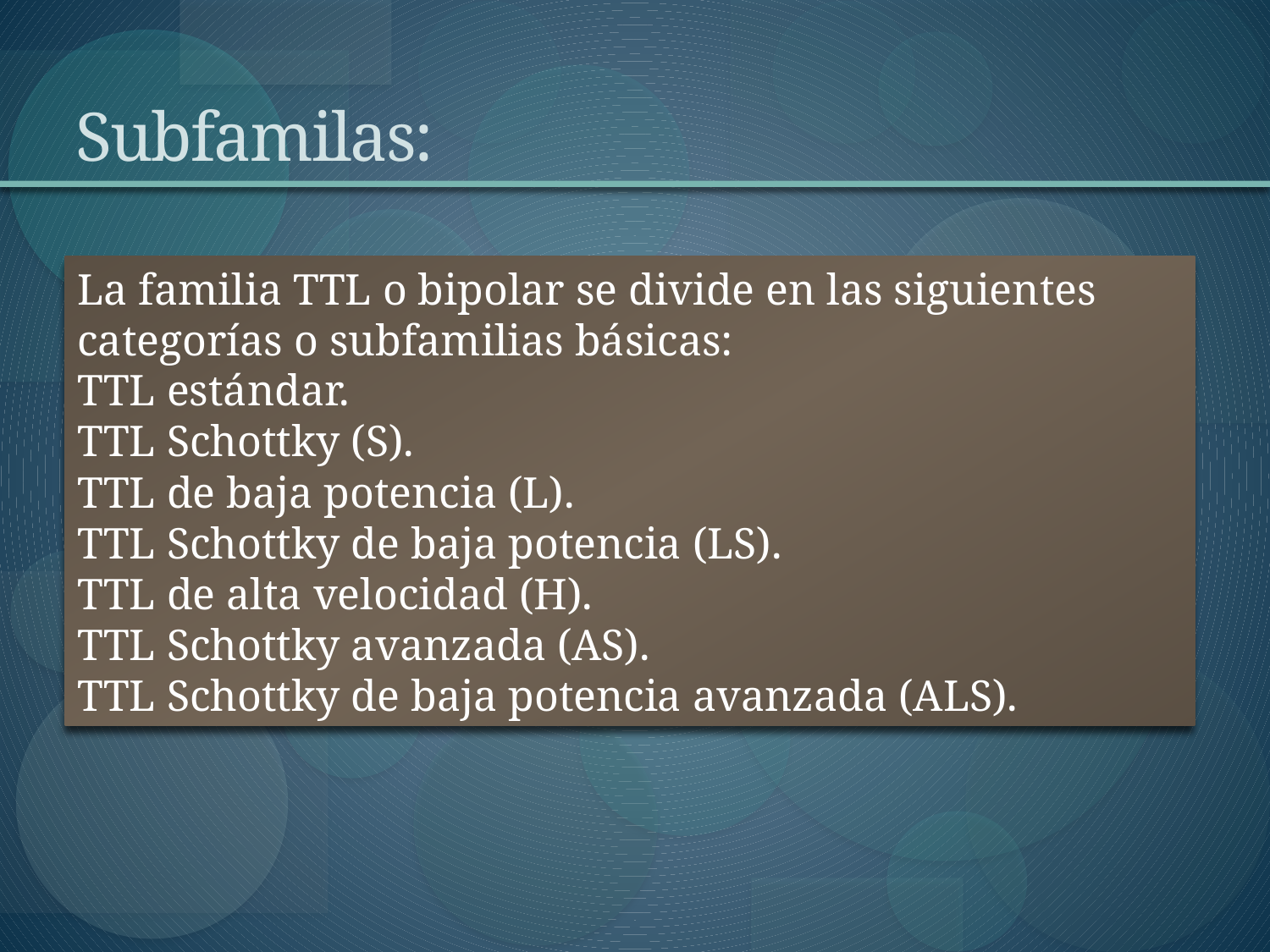

# Subfamilas:
La familia TTL o bipolar se divide en las siguientes categorías o subfamilias básicas:
TTL estándar.
TTL Schottky (S).
TTL de baja potencia (L).
TTL Schottky de baja potencia (LS).
TTL de alta velocidad (H).
TTL Schottky avanzada (AS).
TTL Schottky de baja potencia avanzada (ALS).